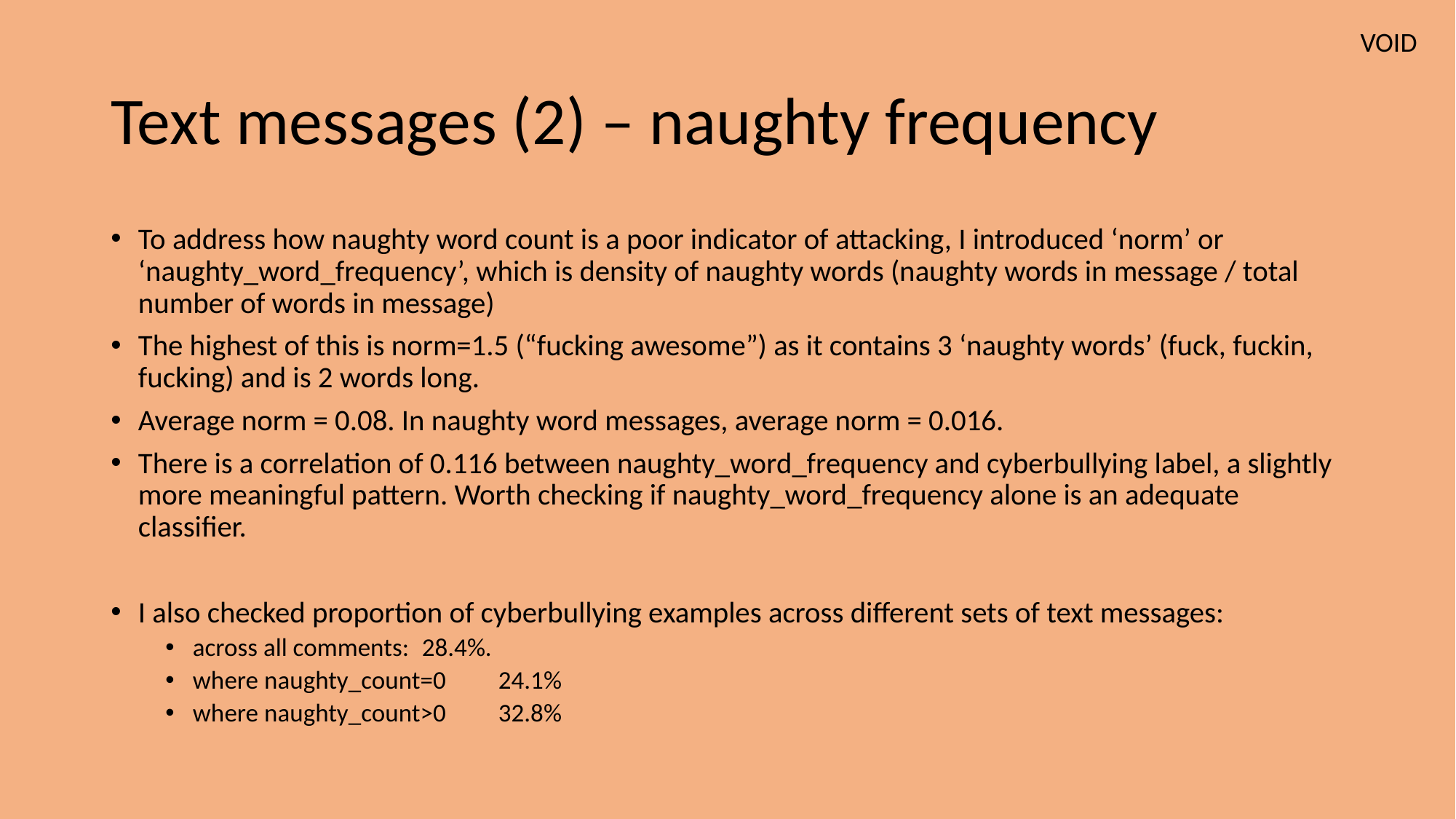

VOID
# Text messages (2) – naughty frequency
To address how naughty word count is a poor indicator of attacking, I introduced ‘norm’ or ‘naughty_word_frequency’, which is density of naughty words (naughty words in message / total number of words in message)
The highest of this is norm=1.5 (“fucking awesome”) as it contains 3 ‘naughty words’ (fuck, fuckin, fucking) and is 2 words long.
Average norm = 0.08. In naughty word messages, average norm = 0.016.
There is a correlation of 0.116 between naughty_word_frequency and cyberbullying label, a slightly more meaningful pattern. Worth checking if naughty_word_frequency alone is an adequate classifier.

I also checked proportion of cyberbullying examples across different sets of text messages:
across all comments:  		28.4%.
where naughty_count=0	24.1%
where naughty_count>0	32.8%